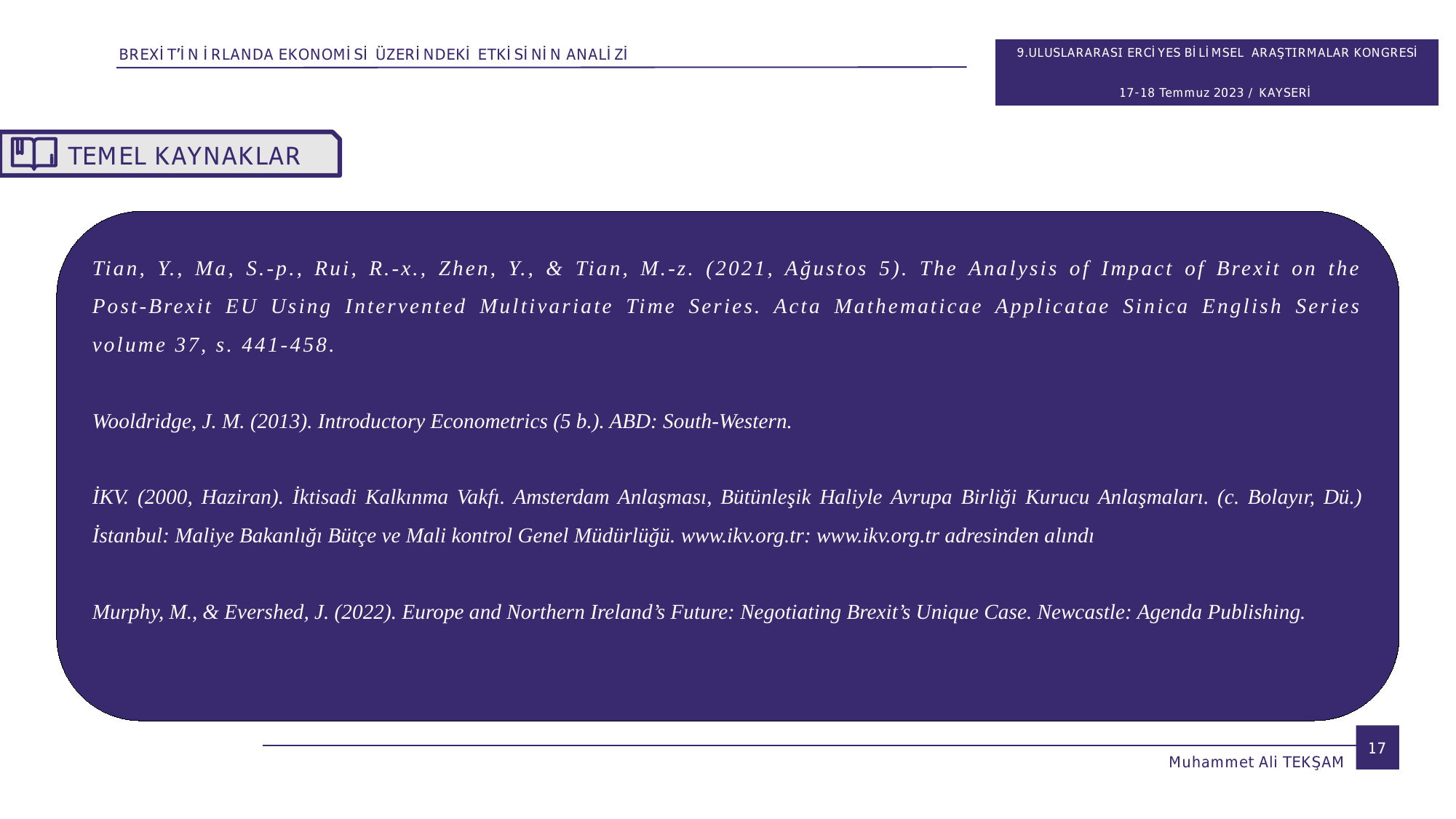

9.ULUSLARARASI ERCİYES BİLİMSEL  ARAŞTIRMALAR KONGRESİ

   BREXİT’İN İRLANDA EKONOMİSİ ÜZERİNDEKİ ETKİSİNİN ANALİZİ
17-18 Temmuz 2023 / KAYSERİ
     TEMEL KAYNAKLAR

Tian, Y., Ma, S.-p., Rui, R.-x., Zhen, Y., & Tian, M.-z. (2021, Ağustos 5). The Analysis of Impact of Brexit on the Post-Brexit EU Using Intervented Multivariate Time Series. Acta Mathematicae Applicatae Sinica English Series volume 37, s. 441-458.

Wooldridge, J. M. (2013). Introductory Econometrics (5 b.). ABD: South-Western.

İKV. (2000, Haziran). İktisadi Kalkınma Vakfı. Amsterdam Anlaşması, Bütünleşik Haliyle Avrupa Birliği Kurucu Anlaşmaları. (c. Bolayır, Dü.) İstanbul: Maliye Bakanlığı Bütçe ve Mali kontrol Genel Müdürlüğü. www.ikv.org.tr: www.ikv.org.tr adresinden alındı

Murphy, M., & Evershed, J. (2022). Europe and Northern Ireland’s Future: Negotiating Brexit’s Unique Case. Newcastle: Agenda Publishing.

17
Muhammet Ali TEKŞAM